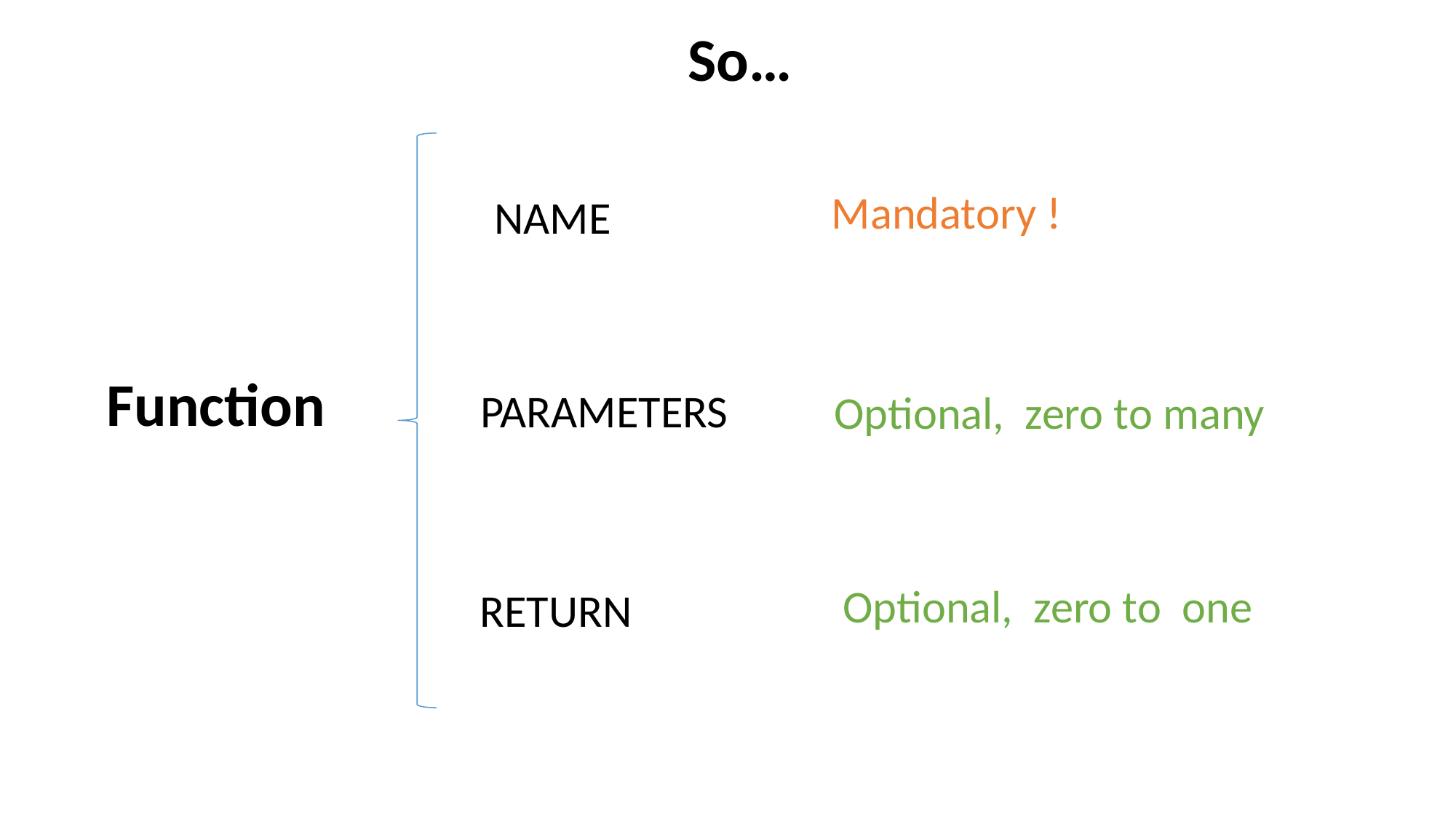

So…

Mandatory !
NAME
Function
PARAMETERS
Optional,  zero to many
Optional,  zero to  one
RETURN